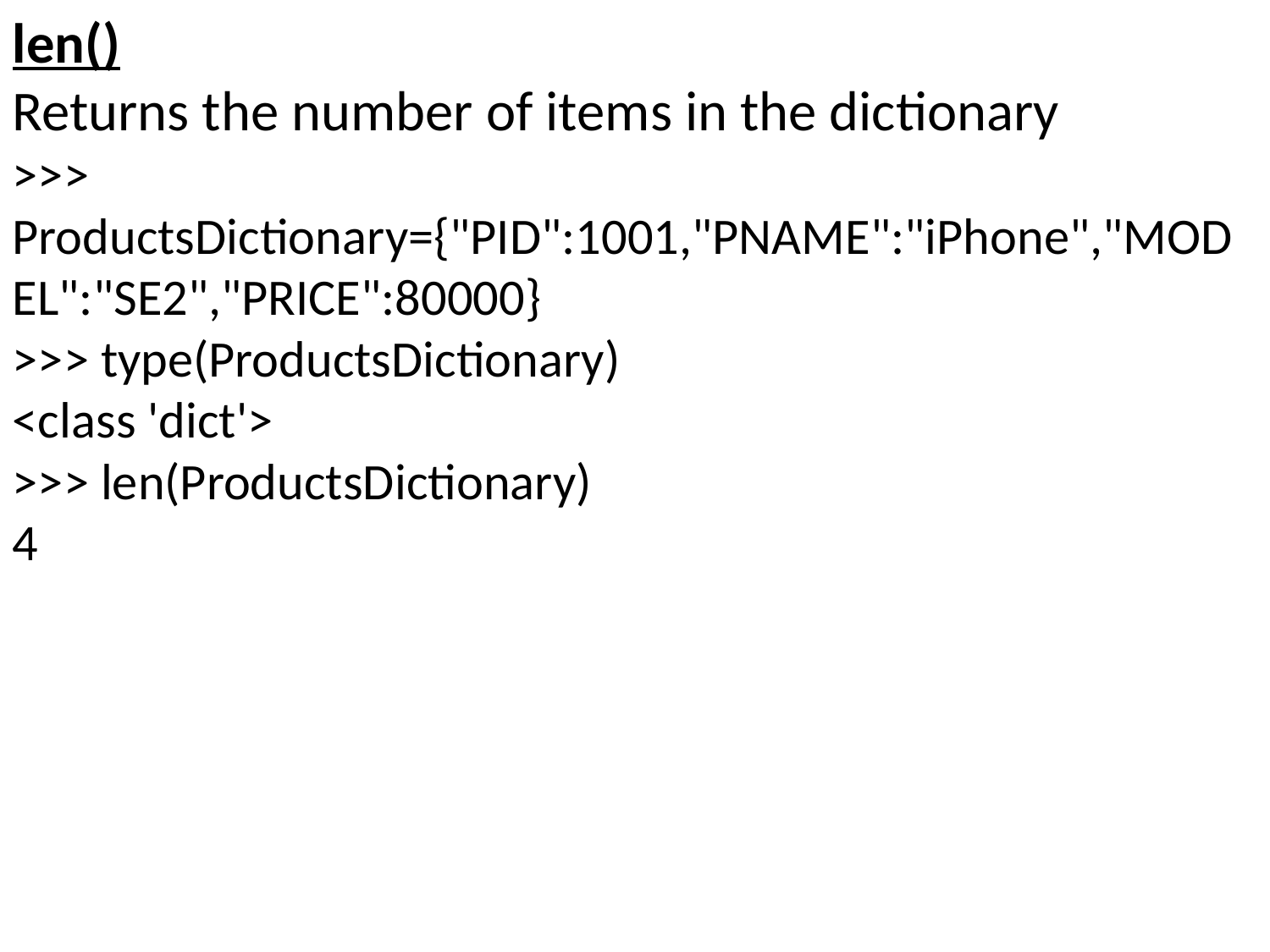

len()
Returns the number of items in the dictionary
>>> ProductsDictionary={"PID":1001,"PNAME":"iPhone","MODEL":"SE2","PRICE":80000}
>>> type(ProductsDictionary)
<class 'dict'>
>>> len(ProductsDictionary)
4